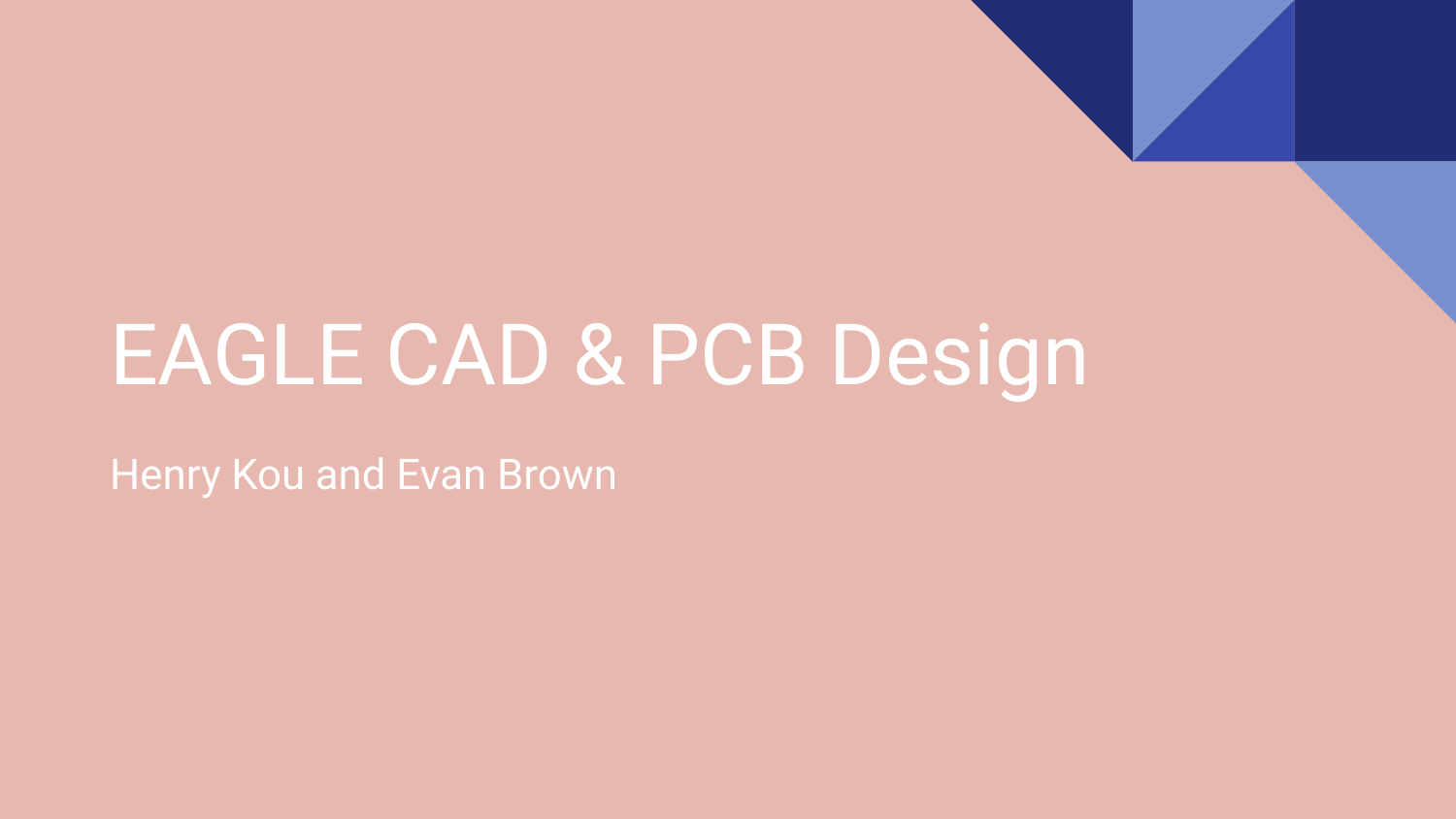

# EAGLE CAD & PCB Design
Henry Kou and Evan Brown